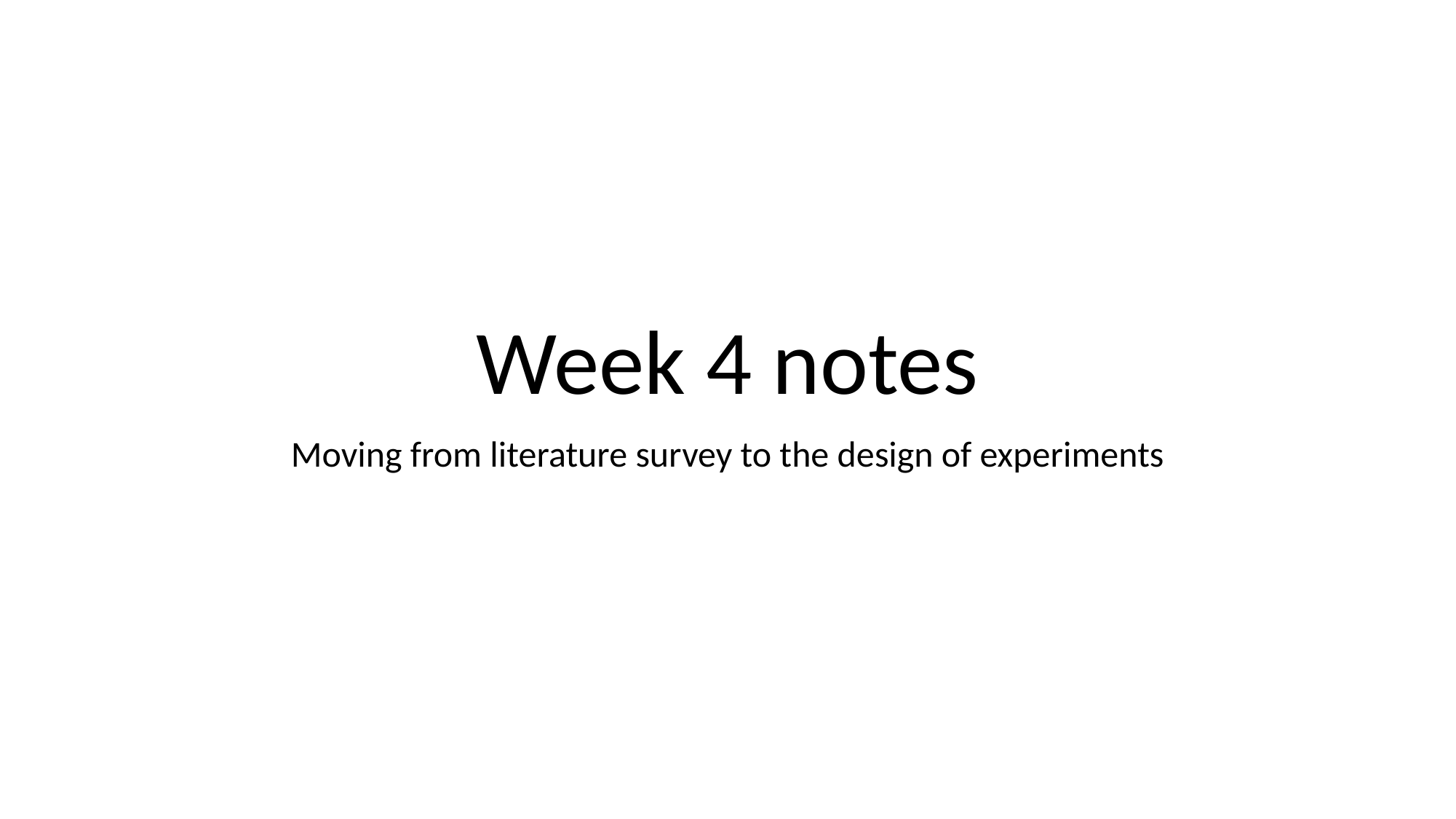

# Week 4 notes
Moving from literature survey to the design of experiments